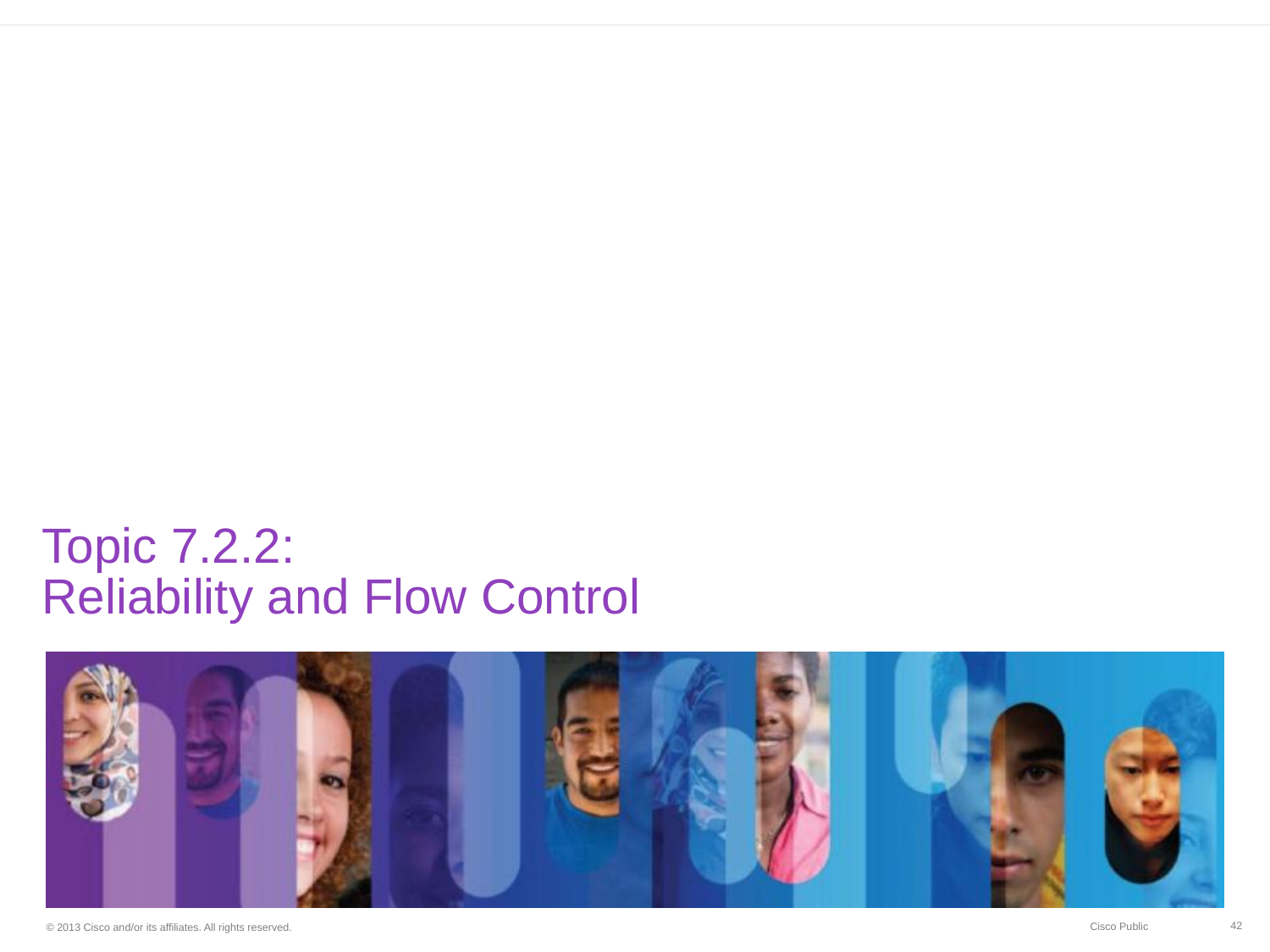

# Topic 7.2.2: Reliability and Flow Control